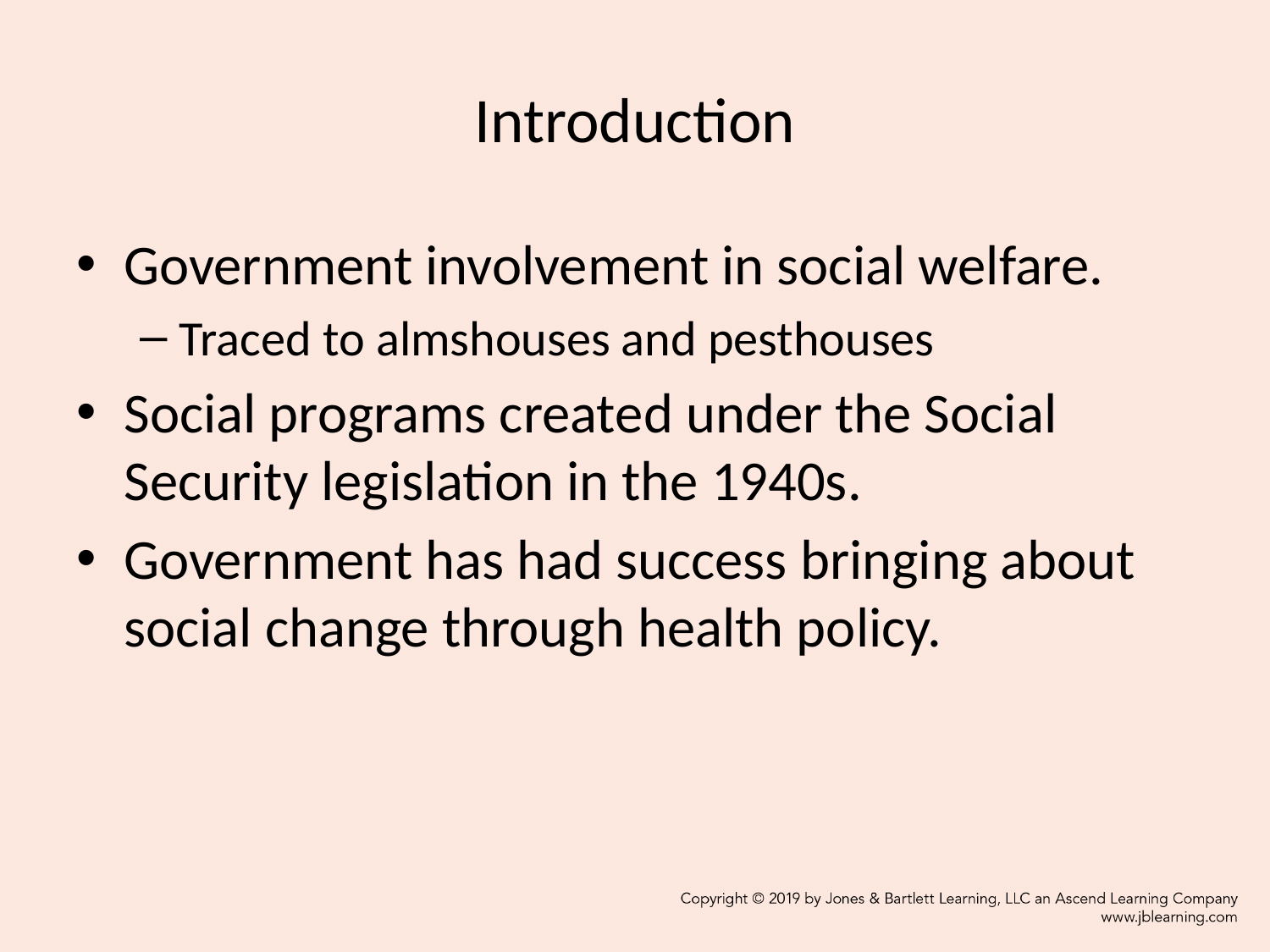

# Introduction
Government involvement in social welfare.
Traced to almshouses and pesthouses
Social programs created under the Social Security legislation in the 1940s.
Government has had success bringing about social change through health policy.